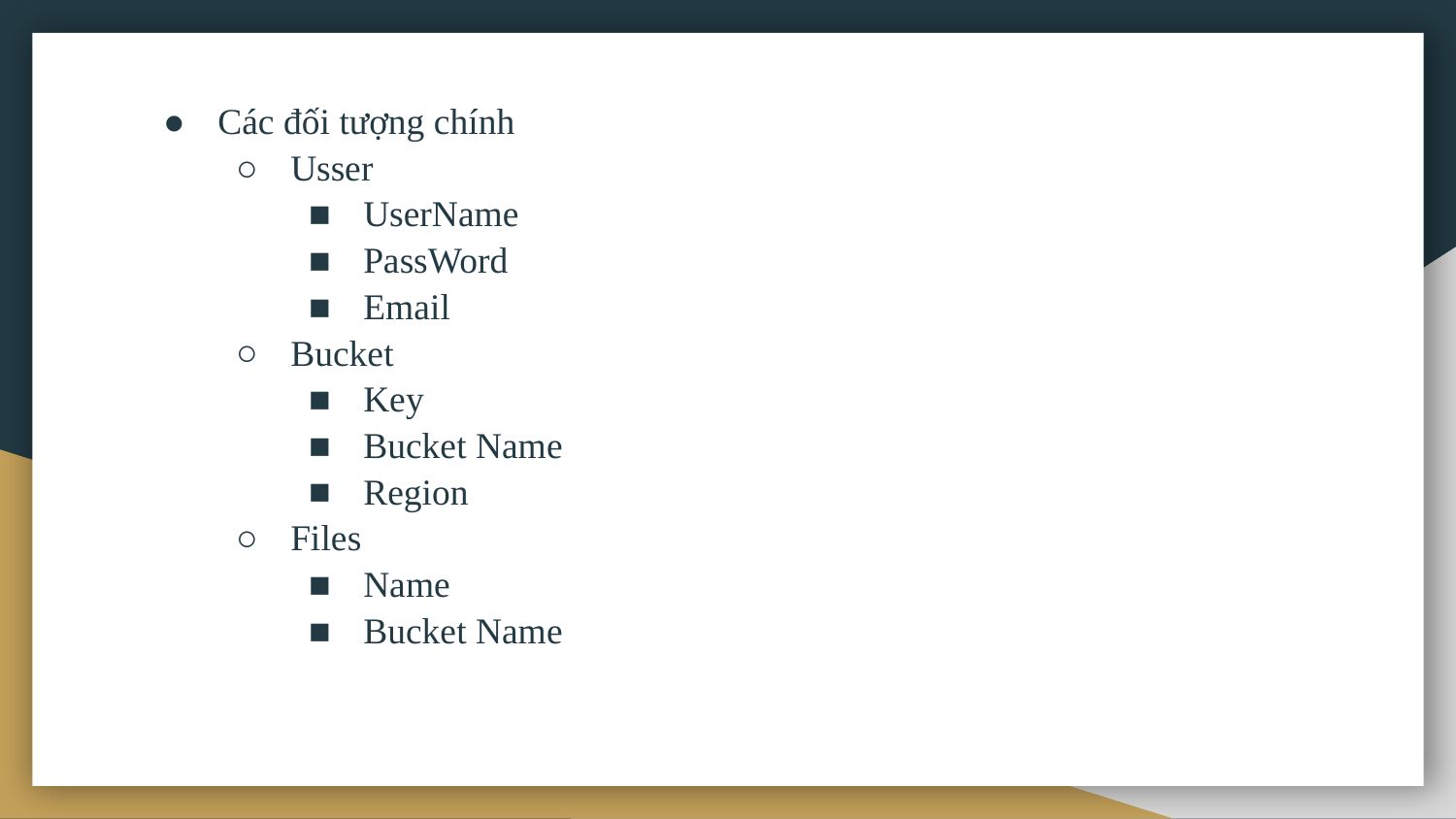

Các đối tượng chính
Usser
UserName
PassWord
Email
Bucket
Key
Bucket Name
Region
Files
Name
Bucket Name